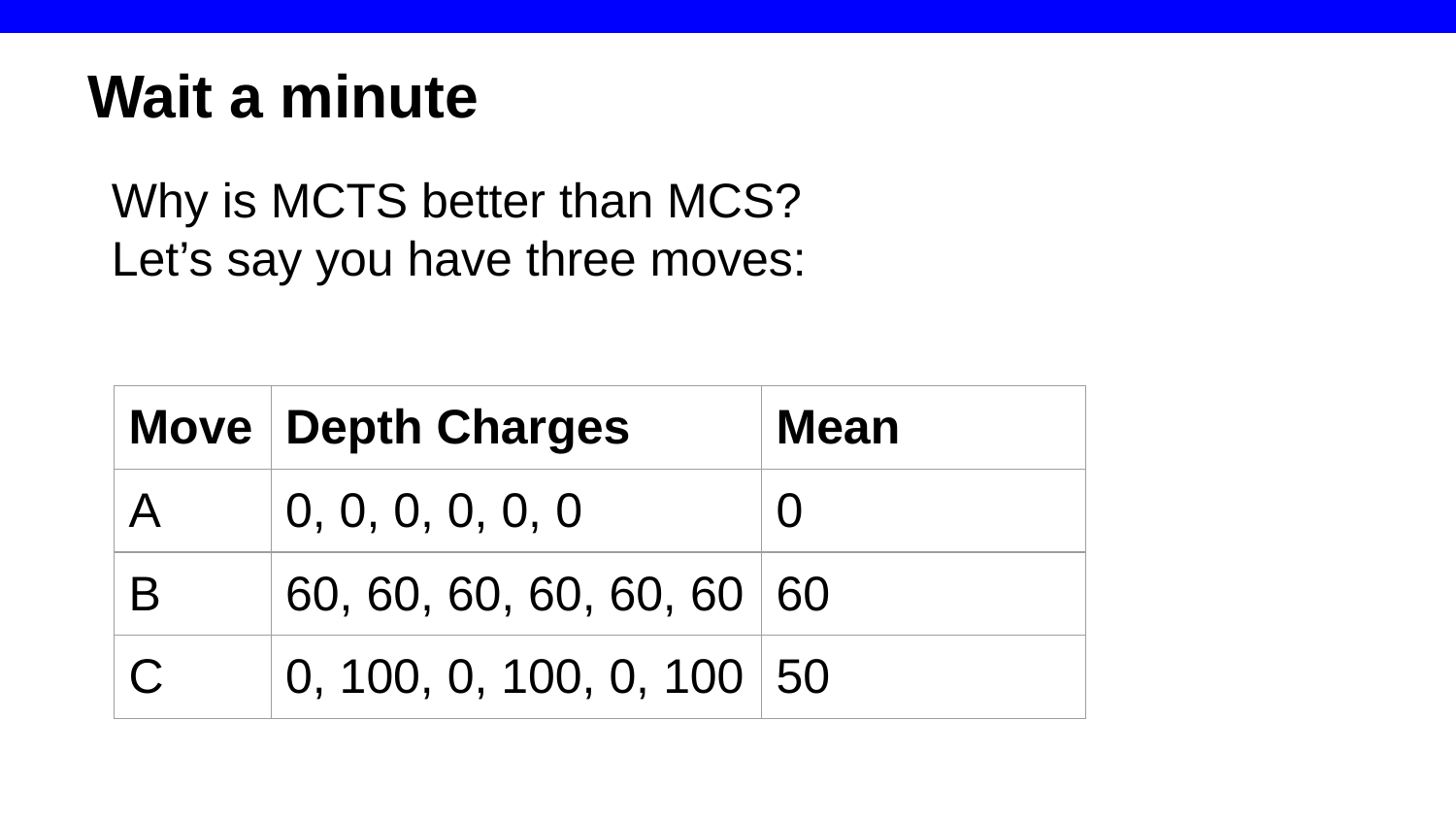

# Wait a minute
Why is MCTS better than MCS?
Let’s say you have three moves:

| Move | Depth Charges | Mean |
| --- | --- | --- |
| A | 0, 0, 0, 0, 0, 0 | 0 |
| B | 60, 60, 60, 60, 60, 60 | 60 |
| C | 0, 100, 0, 100, 0, 100 | 50 |